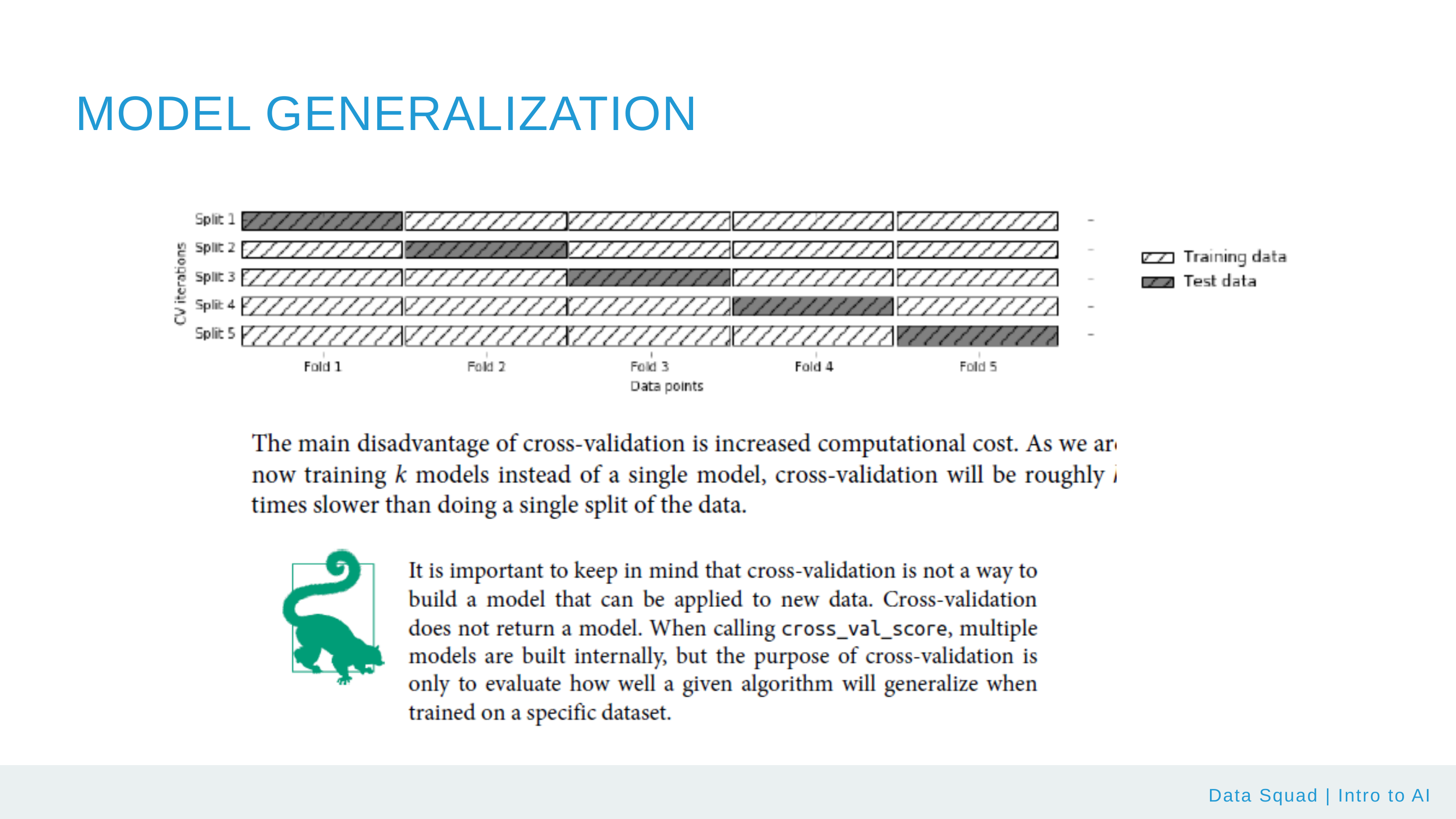

MODEL GENERALIZATION

Data Squad | Intro to AI